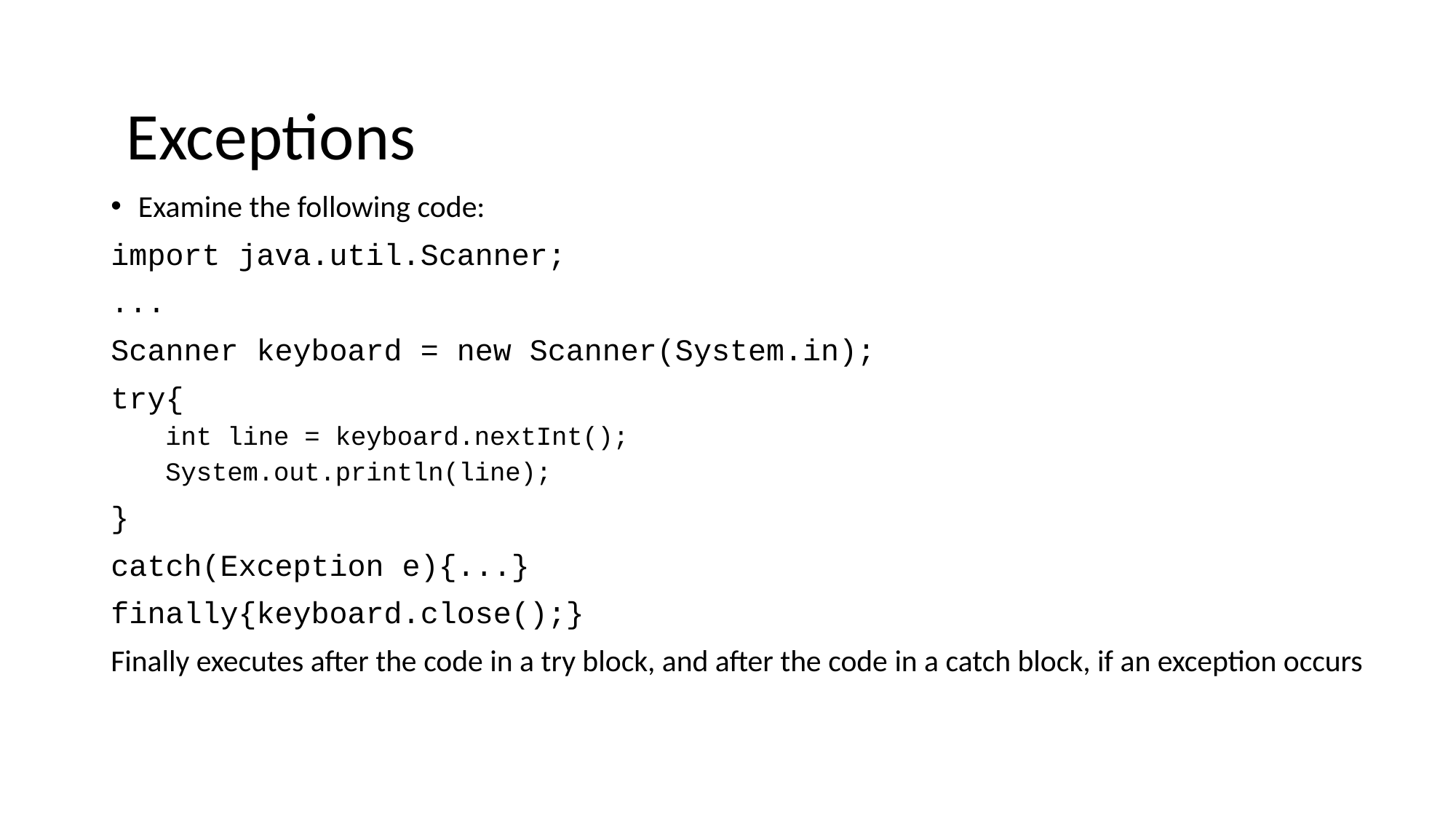

Exceptions
Examine the following code:
import java.util.Scanner;
...
Scanner keyboard = new Scanner(System.in);
try{
int line = keyboard.nextInt();
System.out.println(line);
}
catch(Exception e){...}
finally{keyboard.close();}
Finally executes after the code in a try block, and after the code in a catch block, if an exception occurs